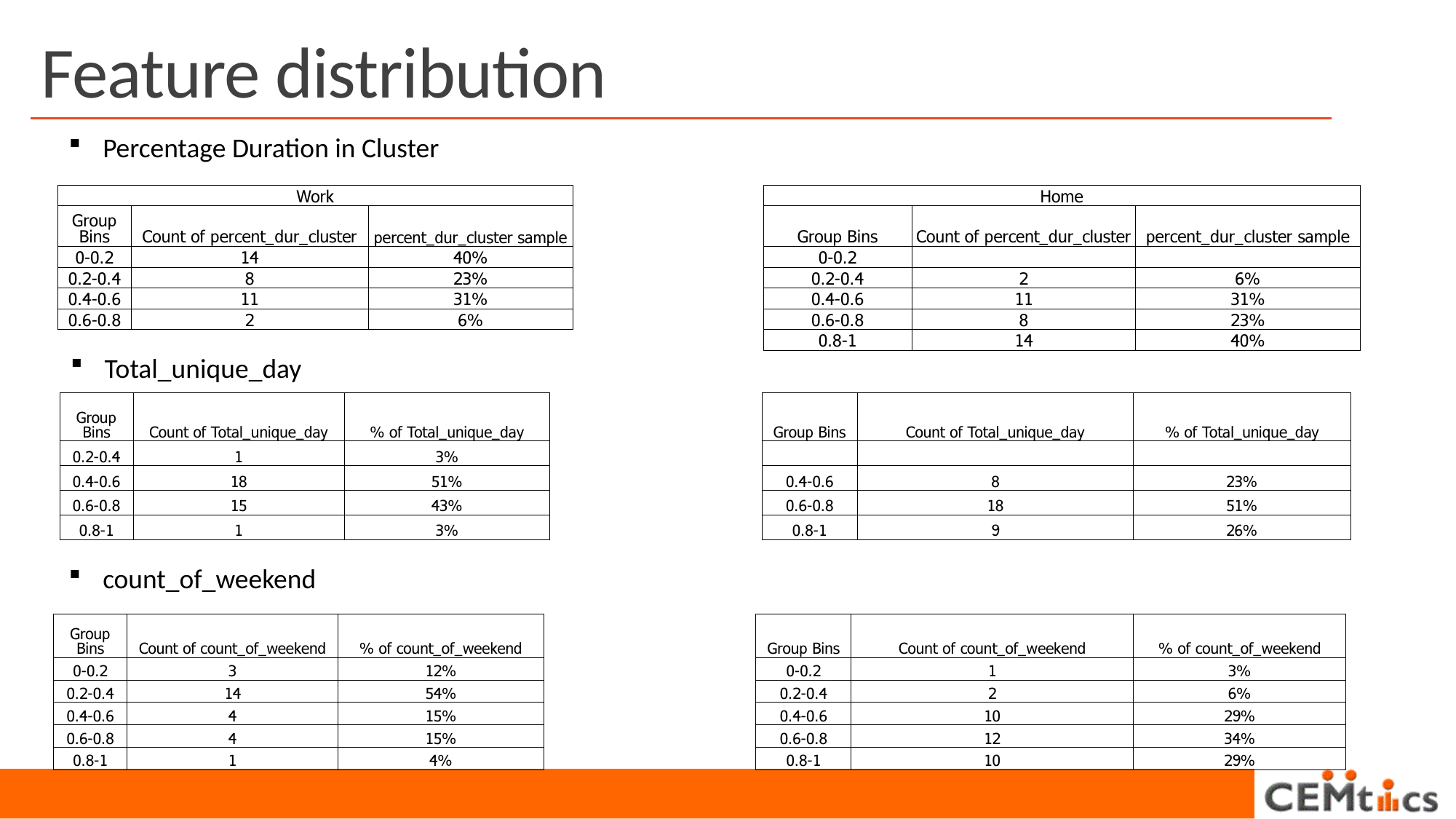

# Feature distribution
Percentage Duration in Cluster
| Work |  |  |  |  |  | Home |  |  |
| --- | --- | --- | --- | --- | --- | --- | --- | --- |
| Group Bins | Count of percent\_dur\_cluster | percent\_dur\_cluster sample |  |  |  | Group Bins | Count of percent\_dur\_cluster | percent\_dur\_cluster sample |
| 0-0.2 | 14 | 40% |  |  |  | 0-0.2 |  |  |
| 0.2-0.4 | 8 | 23% |  |  |  | 0.2-0.4 | 2 | 6% |
| 0.4-0.6 | 11 | 31% |  |  |  | 0.4-0.6 | 11 | 31% |
| 0.6-0.8 | 2 | 6% |  |  |  | 0.6-0.8 | 8 | 23% |
|  |  |  |  |  |  | 0.8-1 | 14 | 40% |
Total_unique_day
| Group Bins | Count of Total\_unique\_day | % of Total\_unique\_day |  |  |  | Group Bins | Count of Total\_unique\_day | % of Total\_unique\_day |
| --- | --- | --- | --- | --- | --- | --- | --- | --- |
| 0.2-0.4 | 1 | 3% |  |  |  |  |  |  |
| 0.4-0.6 | 18 | 51% |  |  |  | 0.4-0.6 | 8 | 23% |
| 0.6-0.8 | 15 | 43% |  |  |  | 0.6-0.8 | 18 | 51% |
| 0.8-1 | 1 | 3% |  |  |  | 0.8-1 | 9 | 26% |
count_of_weekend
| Group Bins | Count of count\_of\_weekend | % of count\_of\_weekend |  |  |  | Group Bins | Count of count\_of\_weekend | % of count\_of\_weekend |
| --- | --- | --- | --- | --- | --- | --- | --- | --- |
| 0-0.2 | 3 | 12% |  |  |  | 0-0.2 | 1 | 3% |
| 0.2-0.4 | 14 | 54% |  |  |  | 0.2-0.4 | 2 | 6% |
| 0.4-0.6 | 4 | 15% |  |  |  | 0.4-0.6 | 10 | 29% |
| 0.6-0.8 | 4 | 15% |  |  |  | 0.6-0.8 | 12 | 34% |
| 0.8-1 | 1 | 4% |  |  |  | 0.8-1 | 10 | 29% |